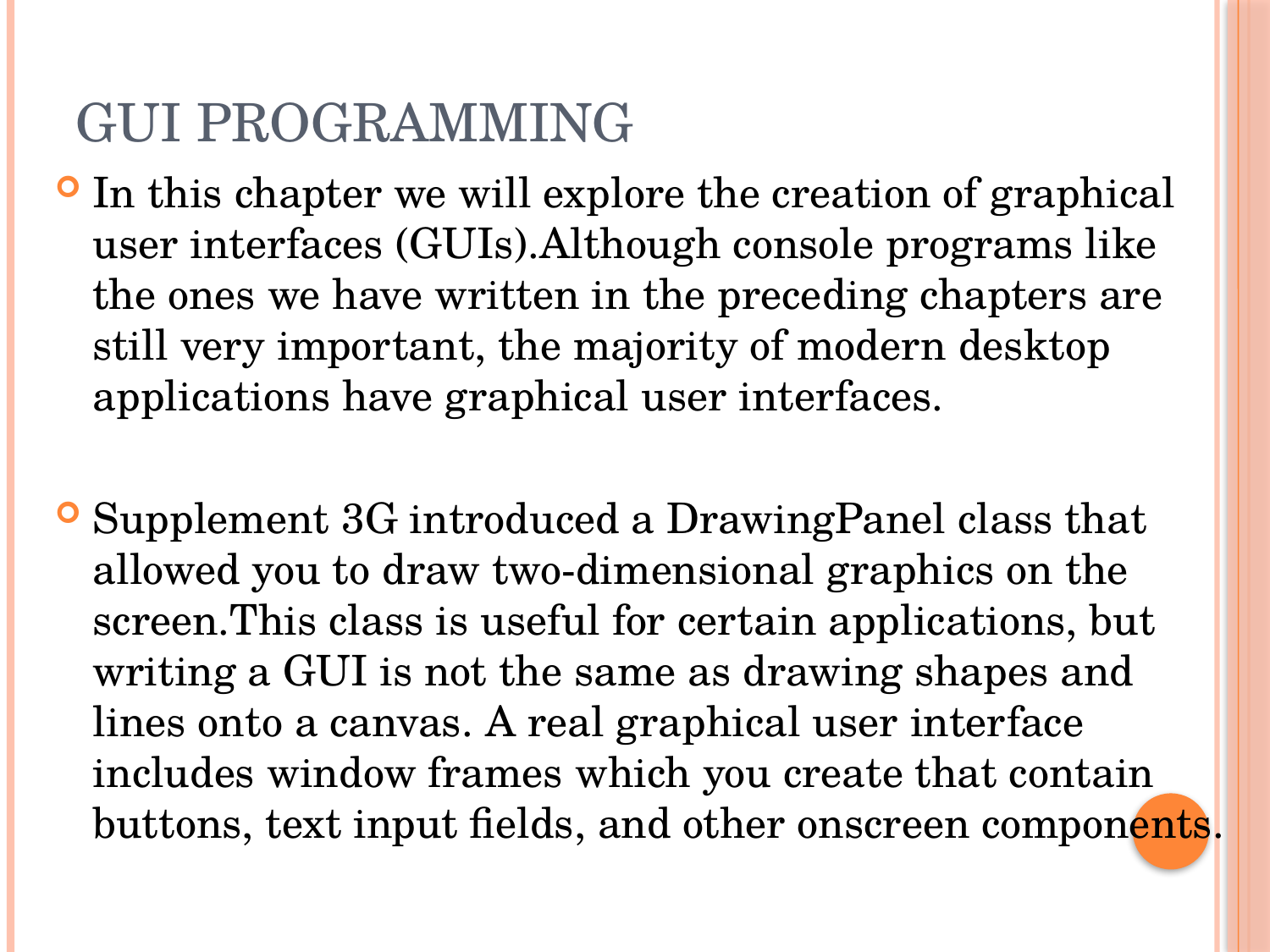

# GUI Programming
In this chapter we will explore the creation of graphical user interfaces (GUIs).Although console programs like the ones we have written in the preceding chapters are still very important, the majority of modern desktop applications have graphical user interfaces.

Supplement 3G introduced a DrawingPanel class that allowed you to draw two-dimensional graphics on the screen.This class is useful for certain applications, but writing a GUI is not the same as drawing shapes and lines onto a canvas. A real graphical user interface includes window frames which you create that contain buttons, text input fields, and other onscreen components.